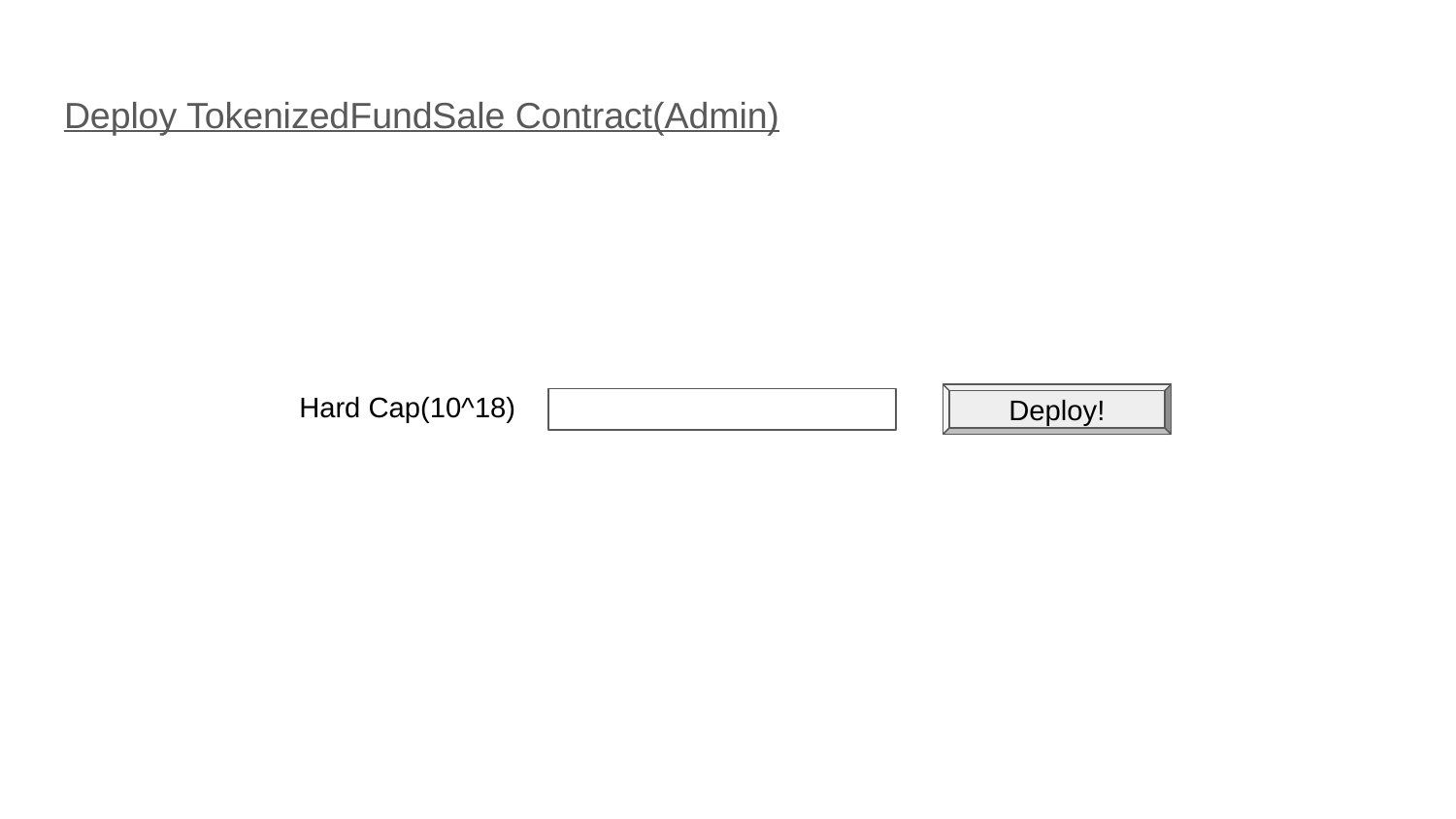

# Deploy TokenizedFundSale Contract(Admin)
Hard Cap(10^18)
Deploy!